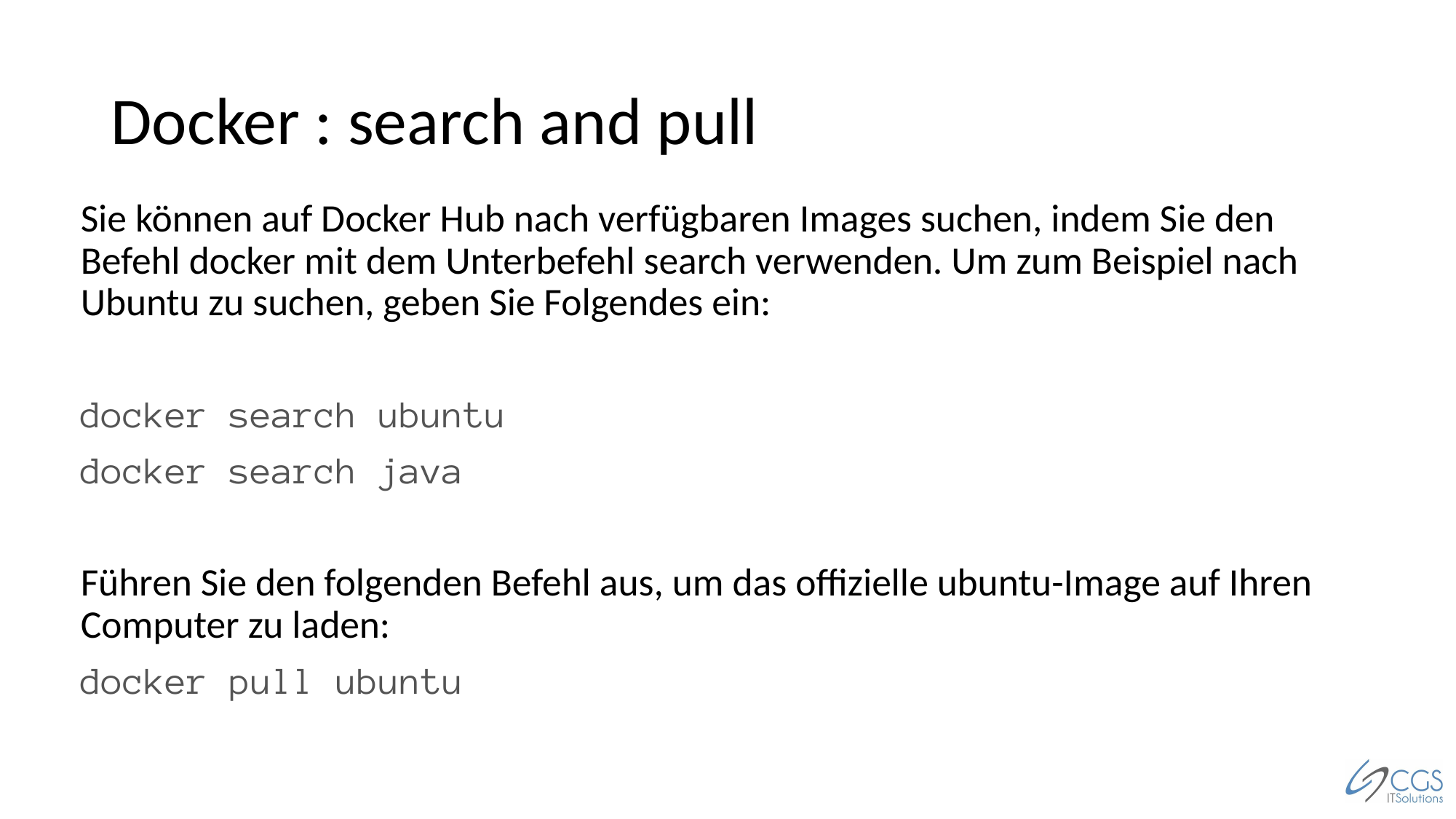

# Docker : search and pull
Sie können auf Docker Hub nach verfügbaren Images suchen, indem Sie den Befehl docker mit dem Unterbefehl search verwenden. Um zum Beispiel nach Ubuntu zu suchen, geben Sie Folgendes ein:

docker search ubuntu
docker search java

Führen Sie den folgenden Befehl aus, um das offizielle ubuntu-Image auf Ihren Computer zu laden:
docker pull ubuntu